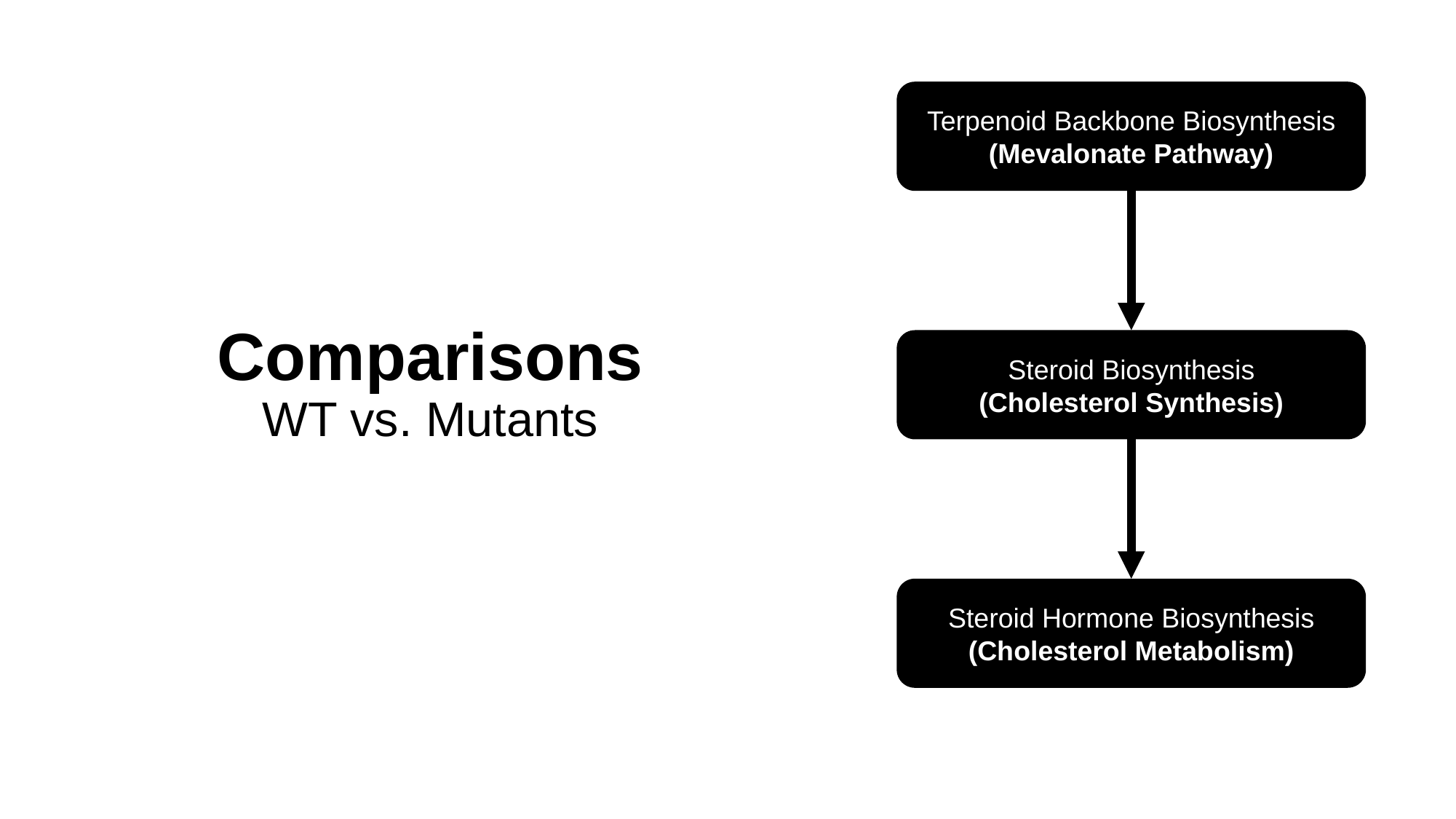

Terpenoid Backbone Biosynthesis
(Mevalonate Pathway)
# Comparisons WT vs. Mutants
Steroid Biosynthesis
(Cholesterol Synthesis)
Steroid Hormone Biosynthesis
(Cholesterol Metabolism)